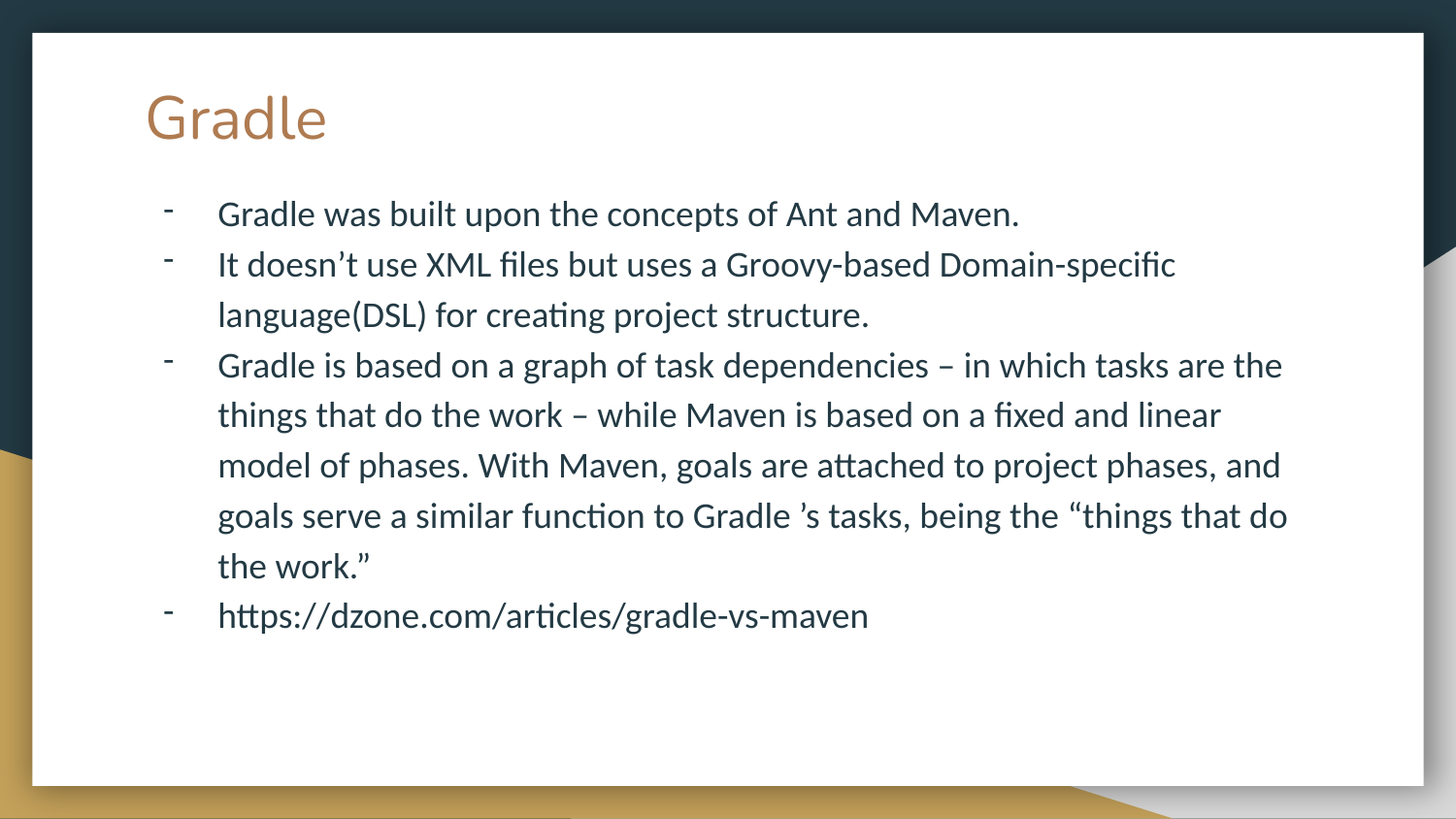

# Gradle
Gradle was built upon the concepts of Ant and Maven.
It doesn’t use XML files but uses a Groovy-based Domain-specific language(DSL) for creating project structure.
Gradle is based on a graph of task dependencies – in which tasks are the things that do the work – while Maven is based on a fixed and linear model of phases. With Maven, goals are attached to project phases, and goals serve a similar function to Gradle ’s tasks, being the “things that do the work.”
https://dzone.com/articles/gradle-vs-maven